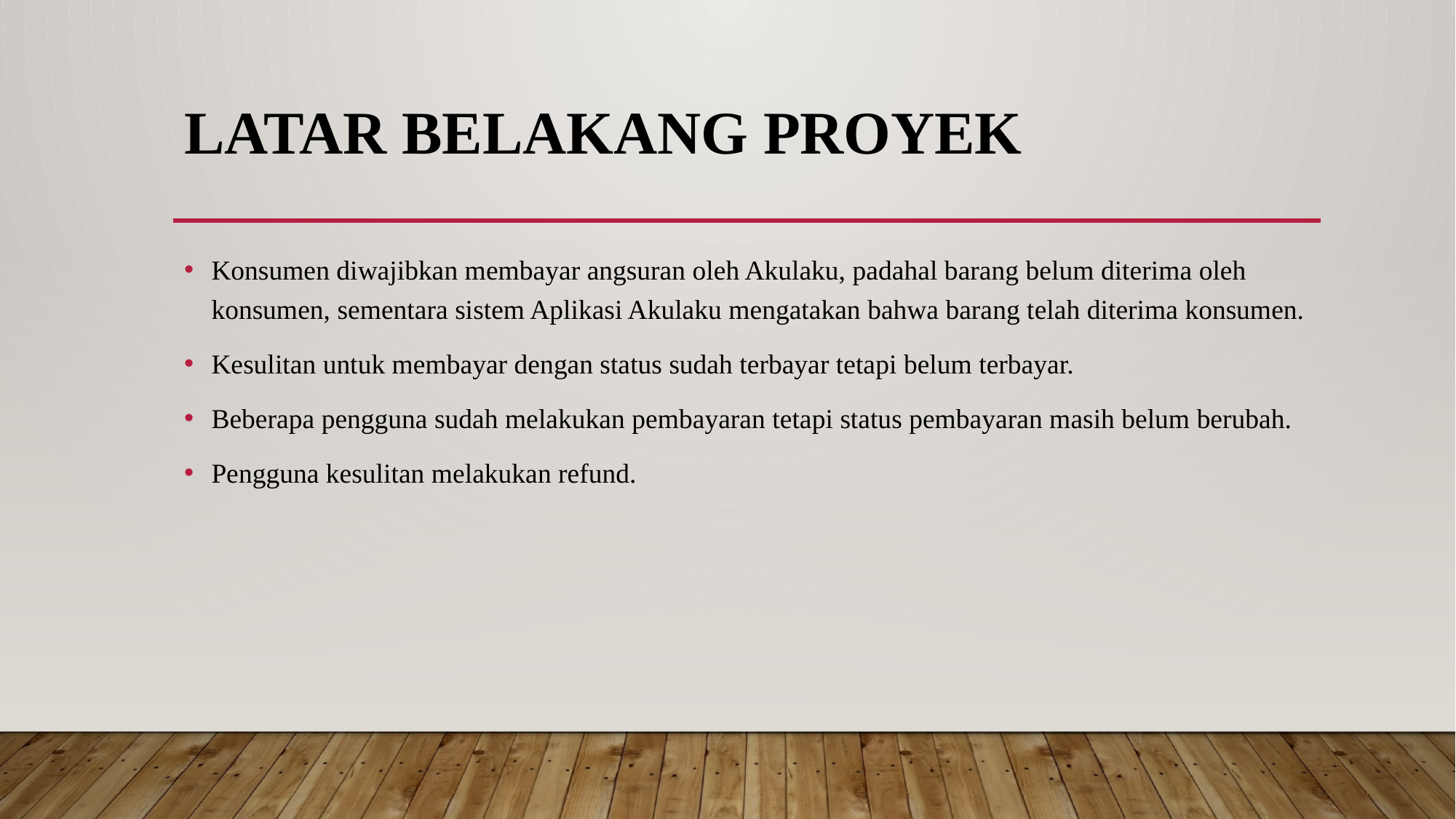

# Latar belakang proyek
Konsumen diwajibkan membayar angsuran oleh Akulaku, padahal barang belum diterima oleh konsumen, sementara sistem Aplikasi Akulaku mengatakan bahwa barang telah diterima konsumen.
Kesulitan untuk membayar dengan status sudah terbayar tetapi belum terbayar.
Beberapa pengguna sudah melakukan pembayaran tetapi status pembayaran masih belum berubah.
Pengguna kesulitan melakukan refund.